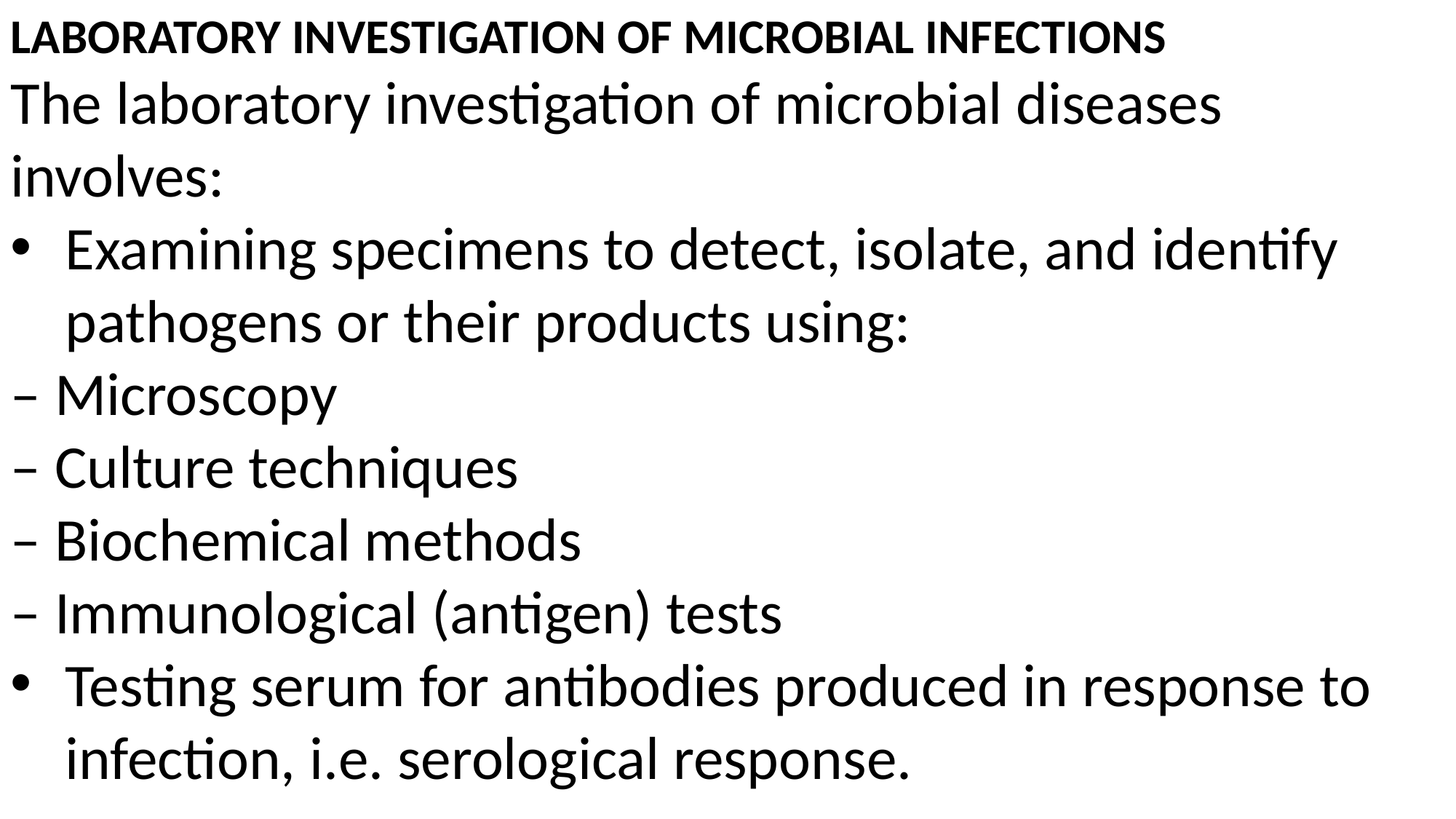

LABORATORY INVESTIGATION OF MICROBIAL INFECTIONS
The laboratory investigation of microbial diseases
involves:
Examining specimens to detect, isolate, and identify pathogens or their products using:
– Microscopy
– Culture techniques
– Biochemical methods
– Immunological (antigen) tests
Testing serum for antibodies produced in response to infection, i.e. serological response.